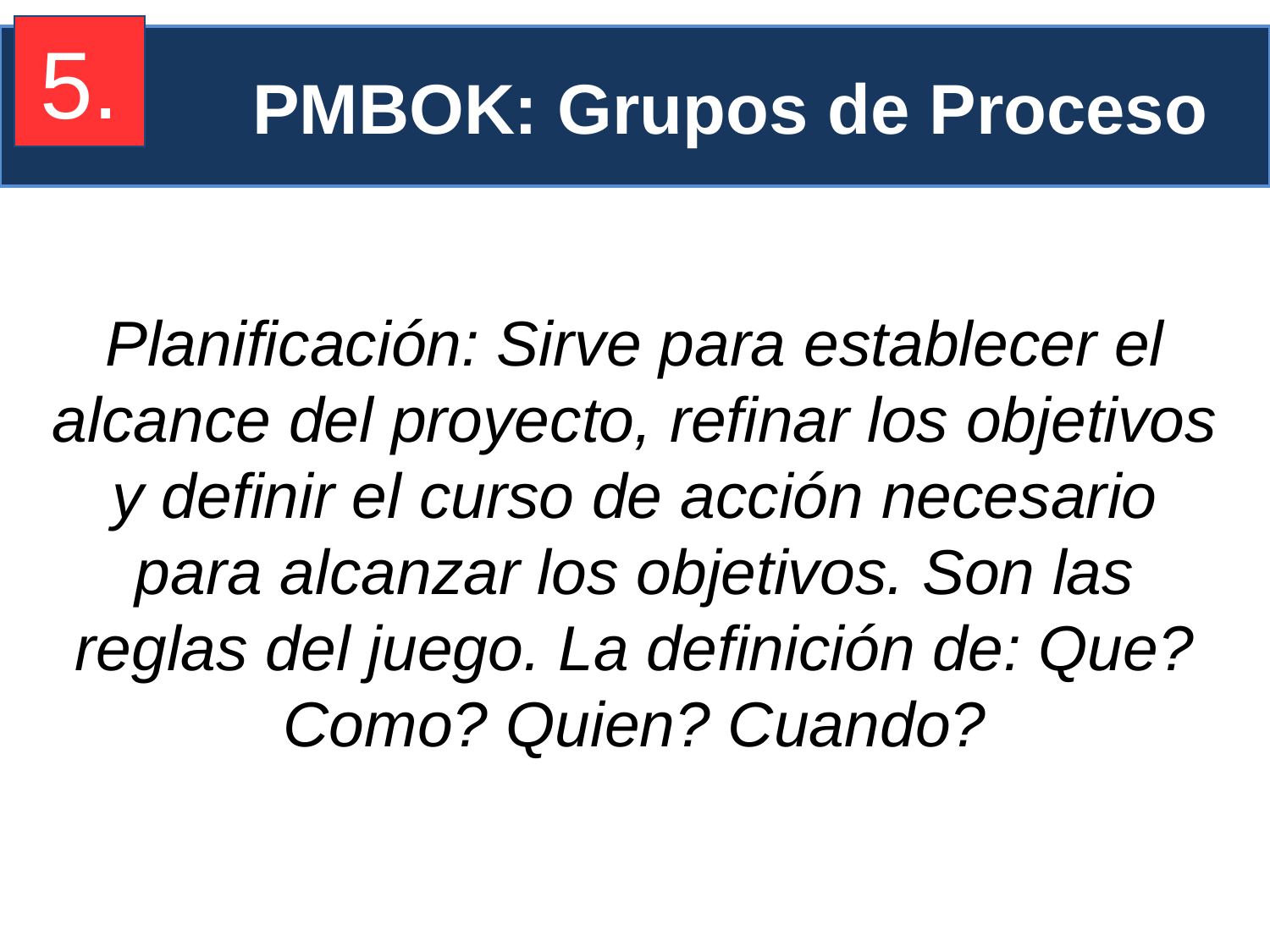

5.
PMBOK: Grupos de Proceso
Planificación: Sirve para establecer el alcance del proyecto, refinar los objetivos y definir el curso de acción necesario para alcanzar los objetivos. Son las reglas del juego. La definición de: Que? Como? Quien? Cuando?